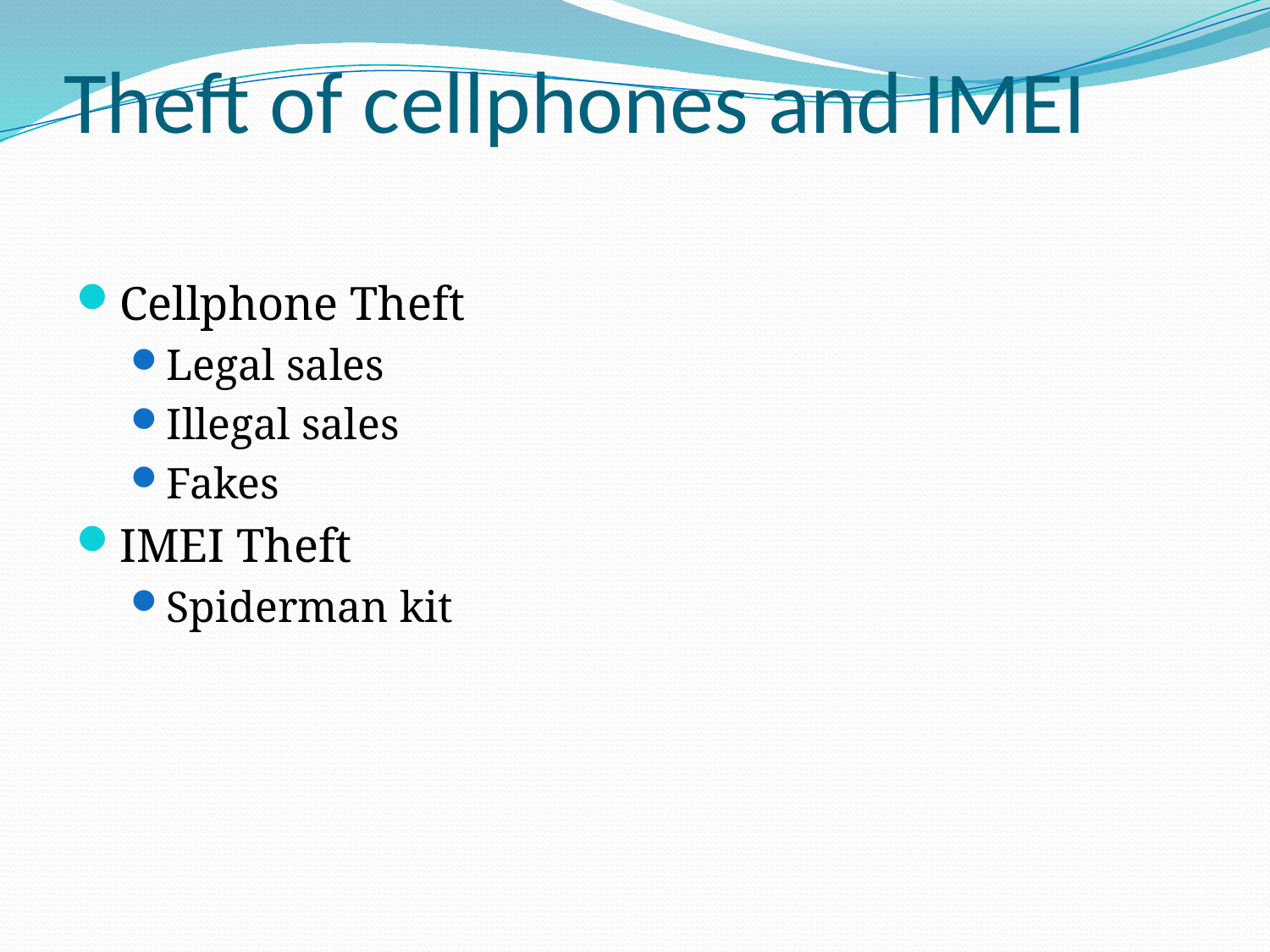

# Theft of cellphones and IMEI
Cellphone Theft
Legal sales
Illegal sales
Fakes
IMEI Theft
Spiderman kit